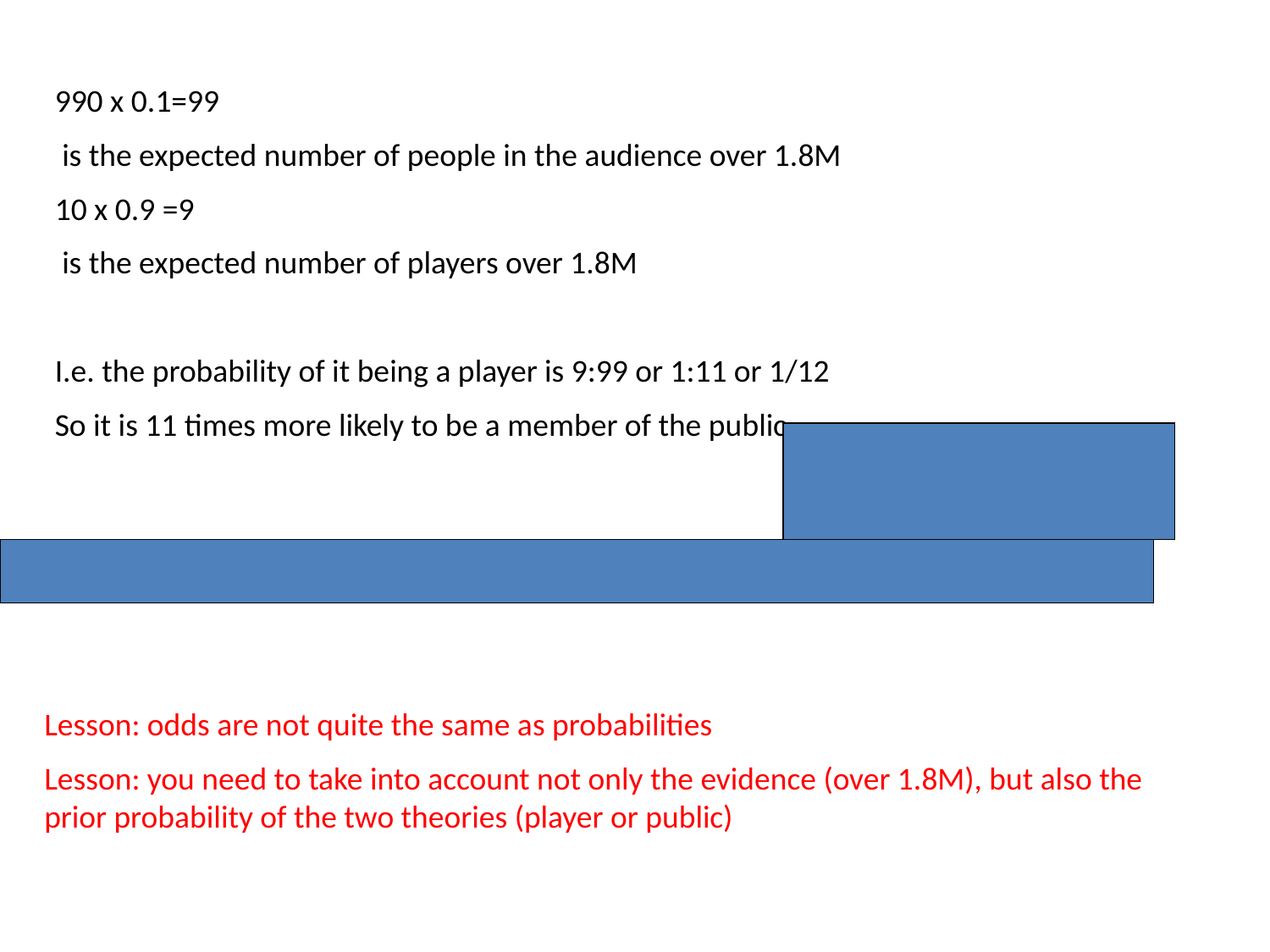

990 x 0.1=99
 is the expected number of people in the audience over 1.8M
10 x 0.9 =9
 is the expected number of players over 1.8M

I.e. the probability of it being a player is 9:99 or 1:11 or 1/12
So it is 11 times more likely to be a member of the public.

Lesson: odds are not quite the same as probabilities
Lesson: you need to take into account not only the evidence (over 1.8M), but also the prior probability of the two theories (player or public)